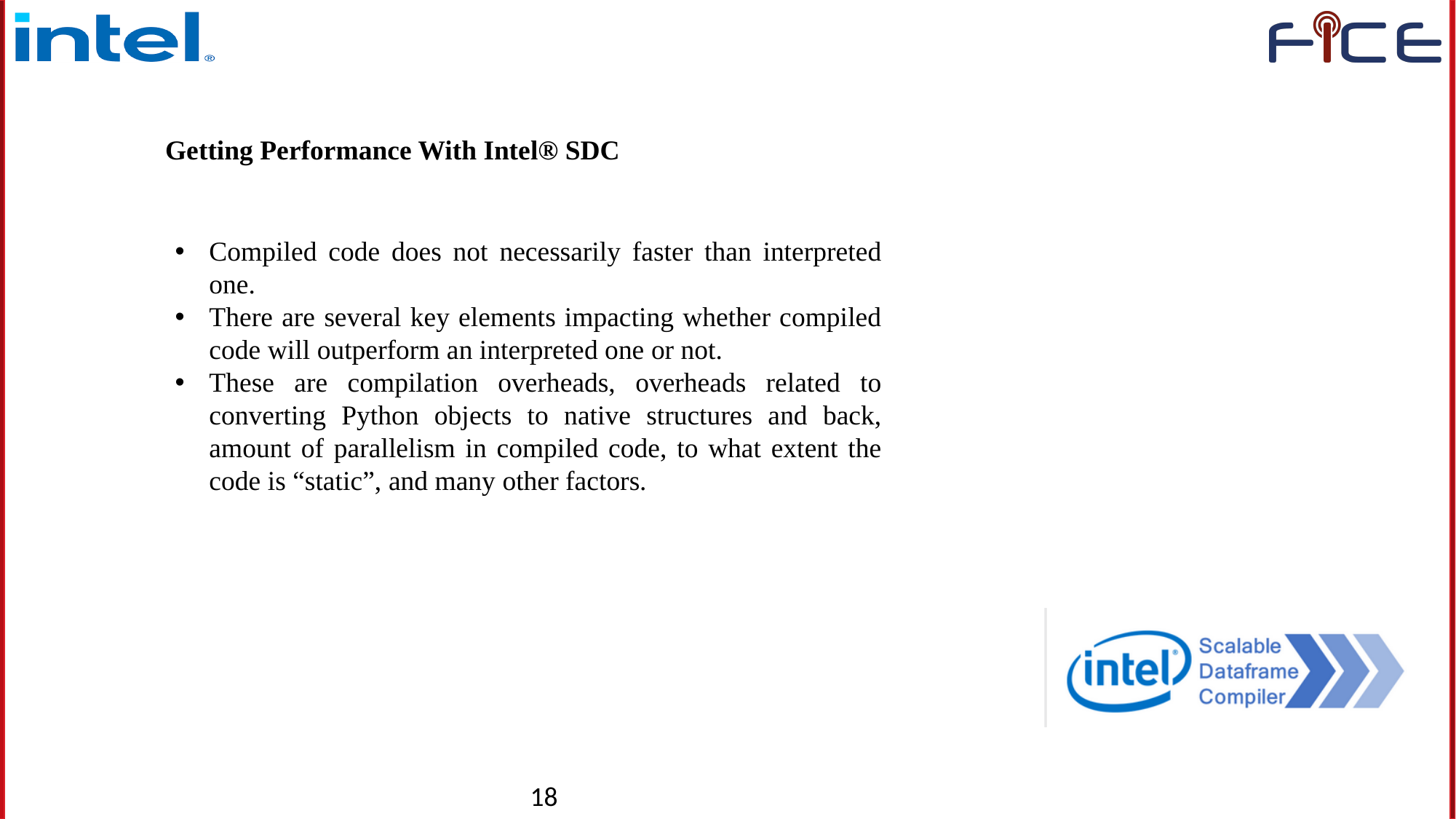

Getting Performance With Intel® SDC
Compiled code does not necessarily faster than interpreted one.
There are several key elements impacting whether compiled code will outperform an interpreted one or not.
These are compilation overheads, overheads related to converting Python objects to native structures and back, amount of parallelism in compiled code, to what extent the code is “static”, and many other factors.